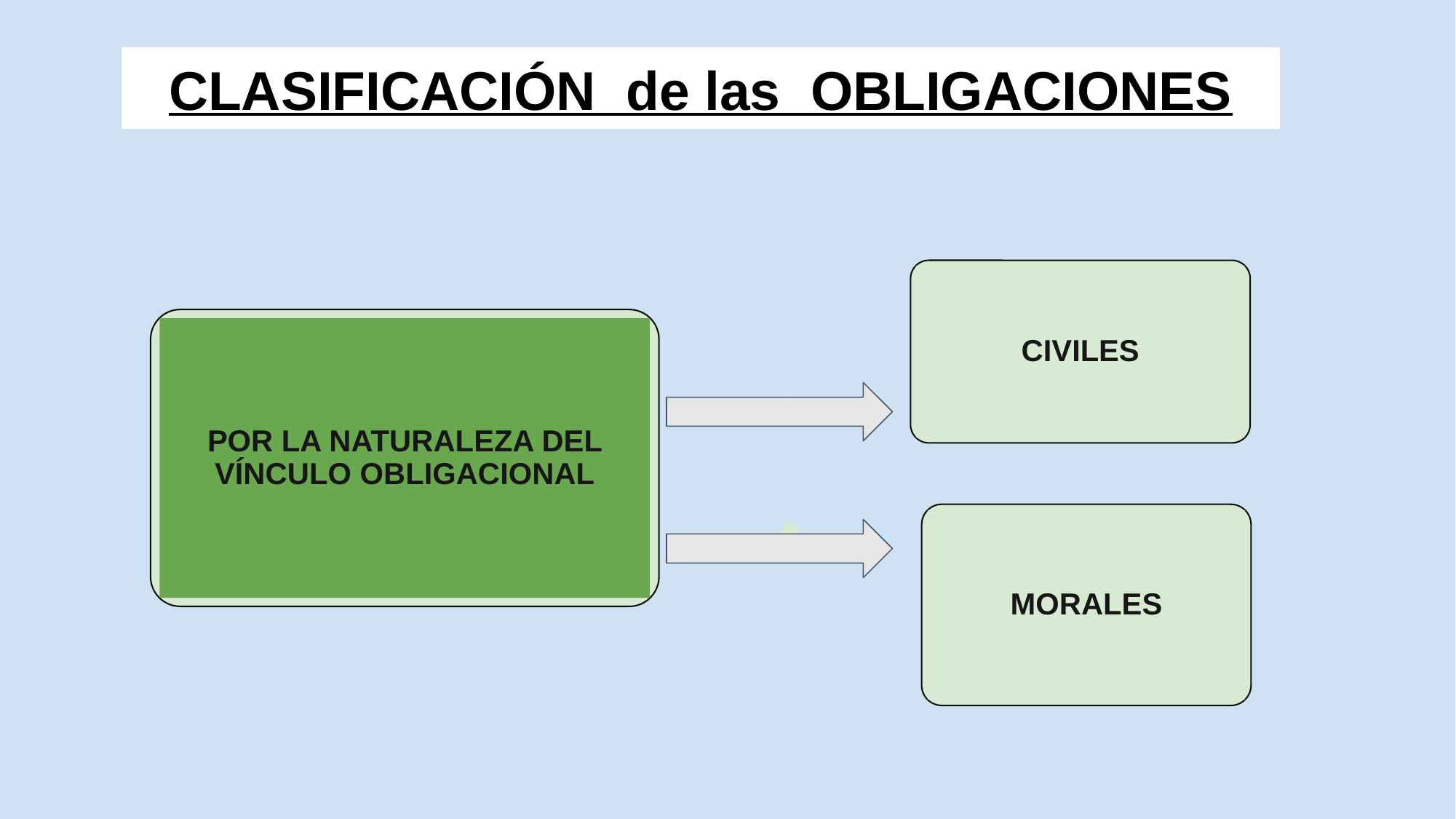

CLASIFICACIÓN  de las  OBLIGACIONES

CIVILES

POR LA NATURALEZA DEL VÍNCULO OBLIGACIONAL

MORALES